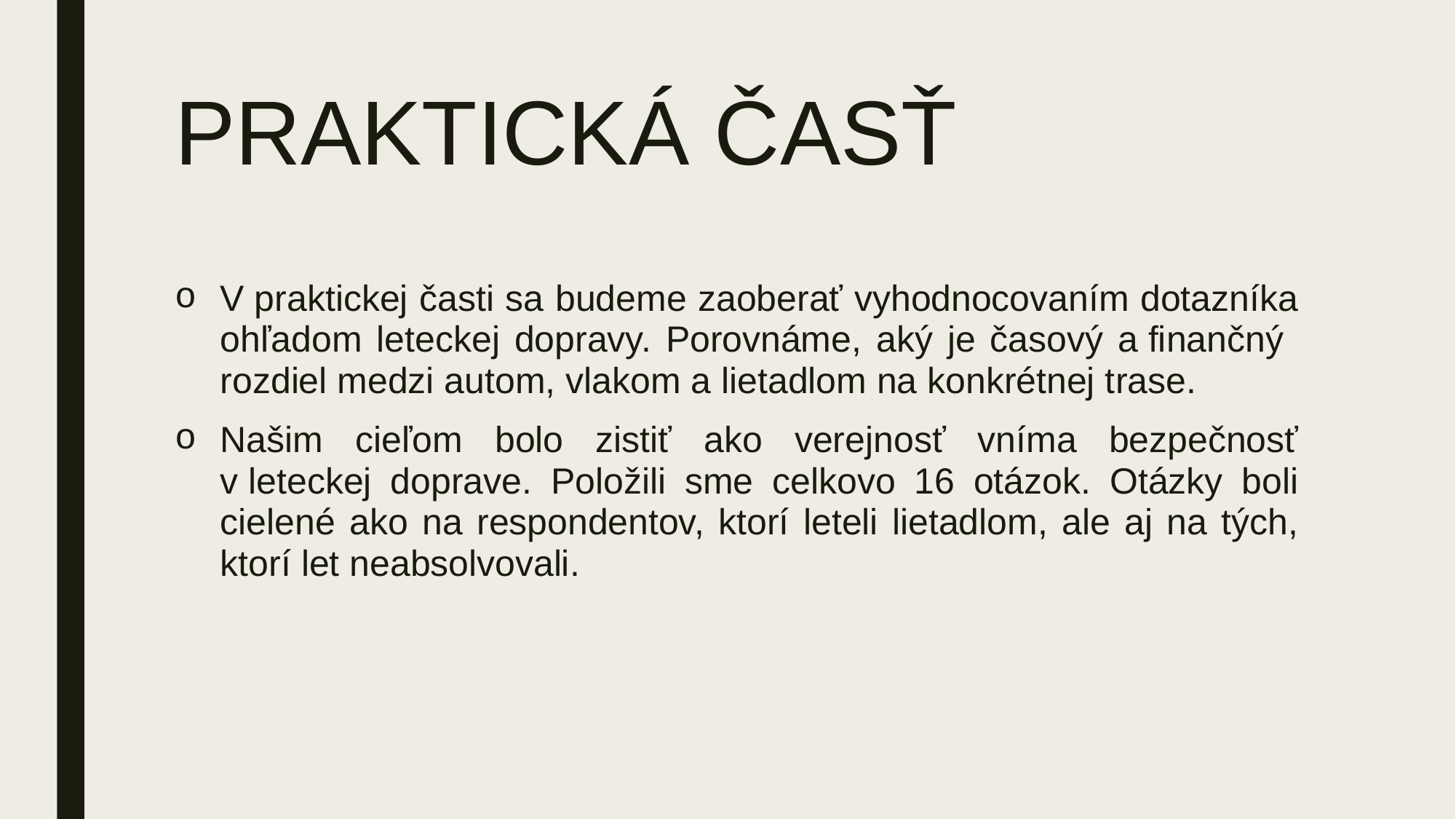

# PRAKTICKÁ ČASŤ
V praktickej časti sa budeme zaoberať vyhodnocovaním dotazníka ohľadom leteckej dopravy. Porovnáme, aký je časový a finančný  rozdiel medzi autom, vlakom a lietadlom na konkrétnej trase.
Našim cieľom bolo zistiť ako verejnosť vníma bezpečnosť v leteckej doprave. Položili sme celkovo 16 otázok. Otázky boli cielené ako na respondentov, ktorí leteli lietadlom, ale aj na tých, ktorí let neabsolvovali.